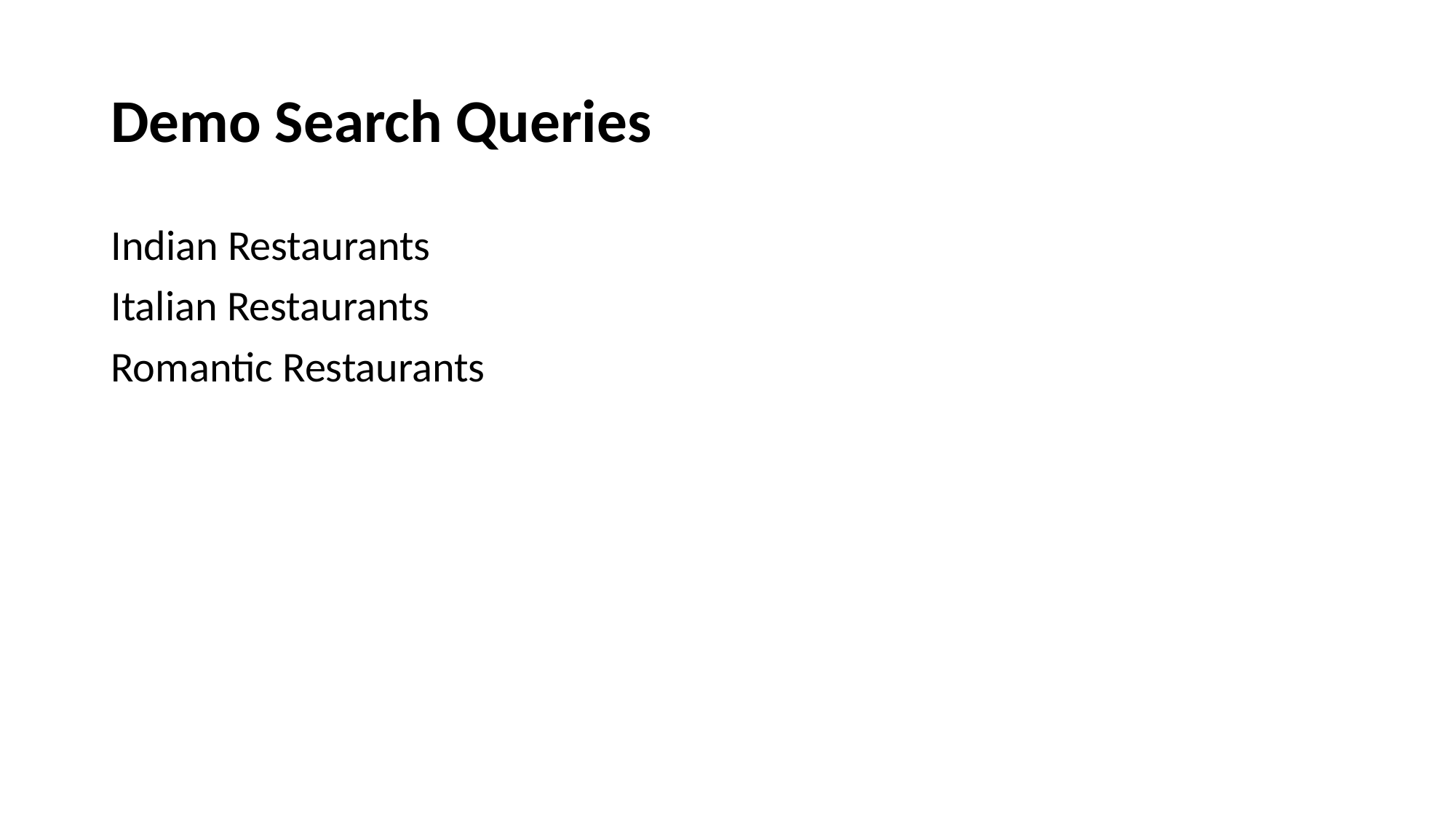

# Demo Search Queries
Indian Restaurants
Italian Restaurants
Romantic Restaurants